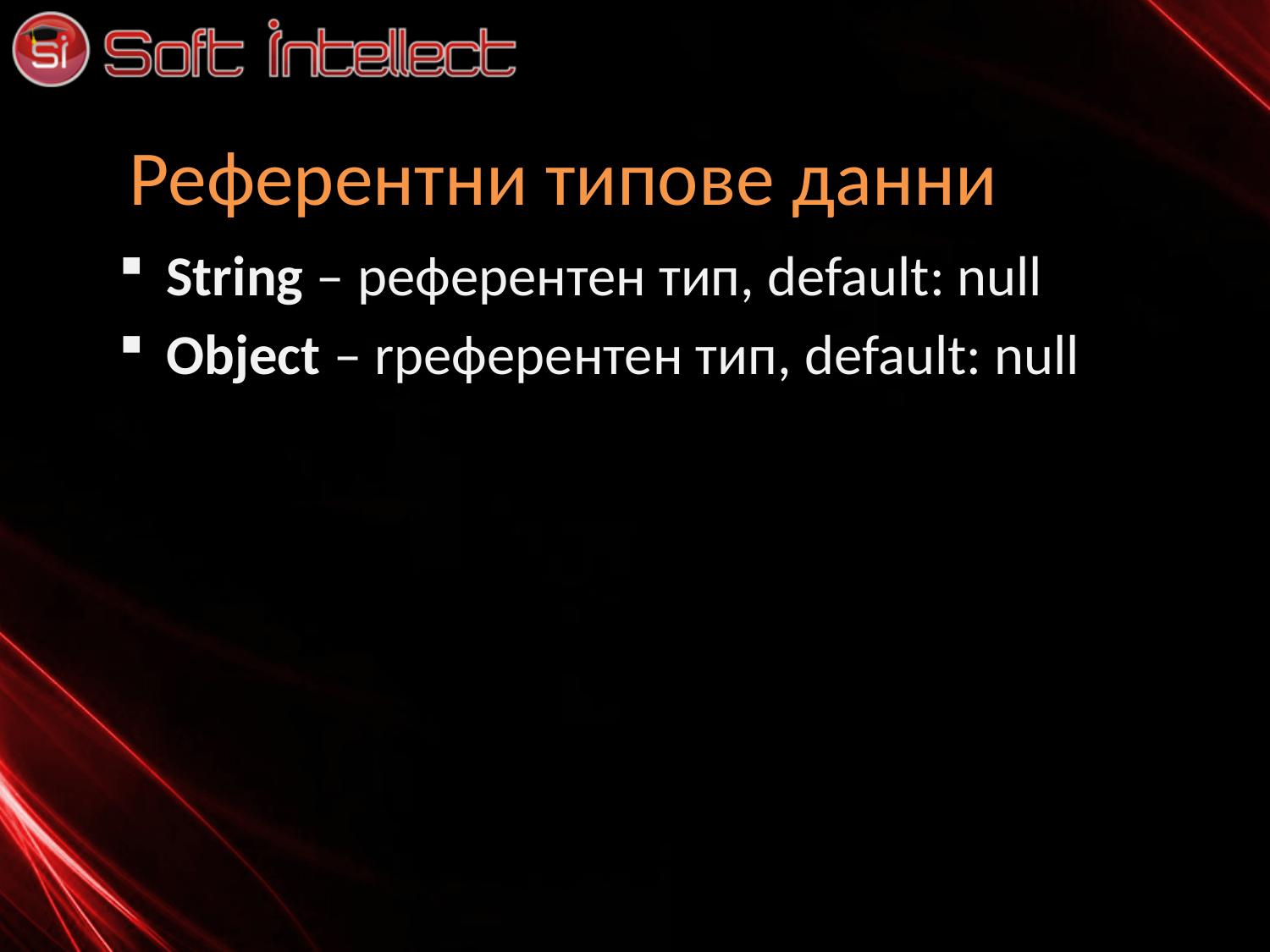

# Референтни типове данни
String – референтен тип, default: null
Object – rреферентен тип, default: null